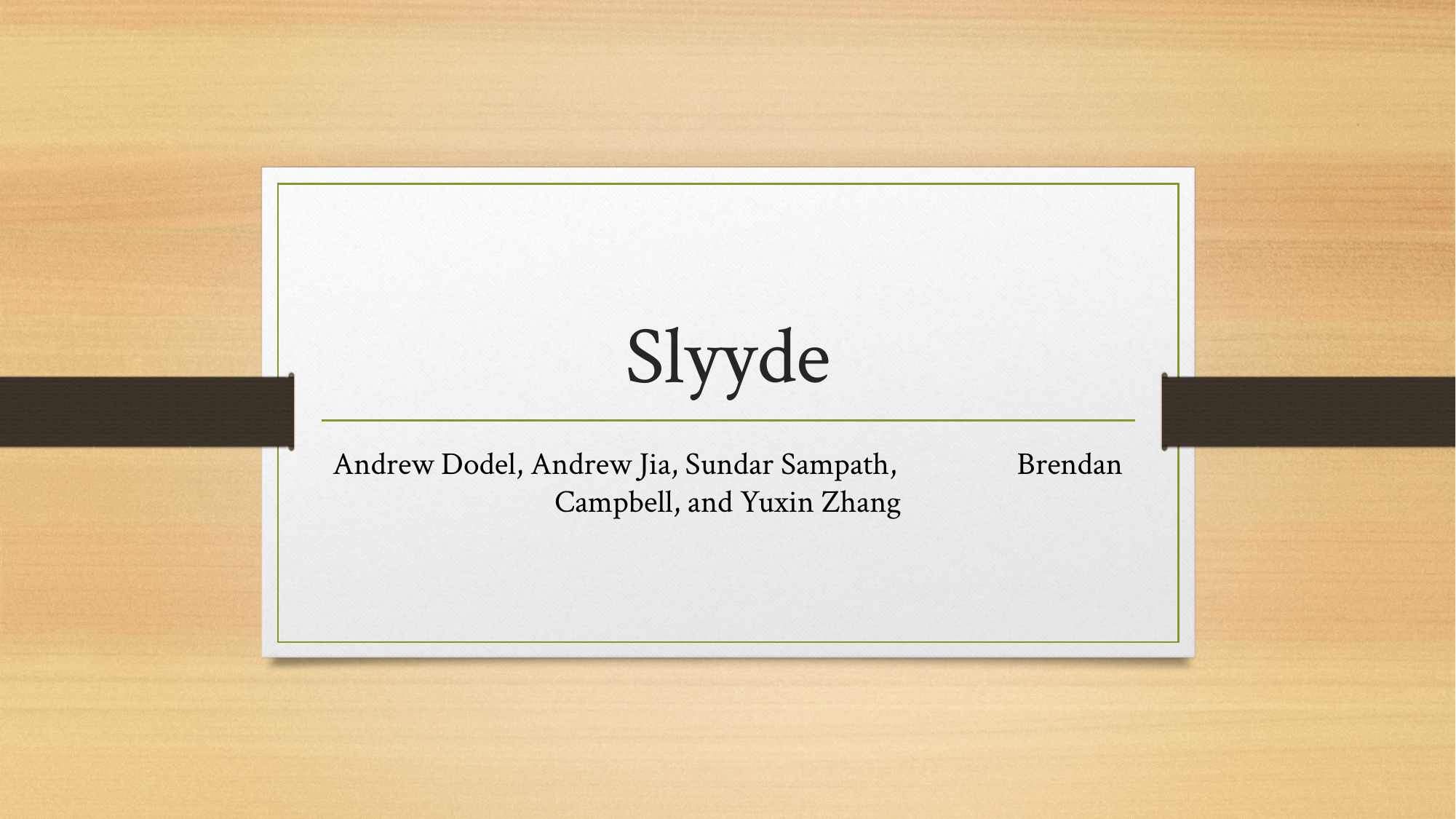

# Slyyde
Andrew Dodel, Andrew Jia, Sundar Sampath,                 Brendan Campbell, and Yuxin Zhang